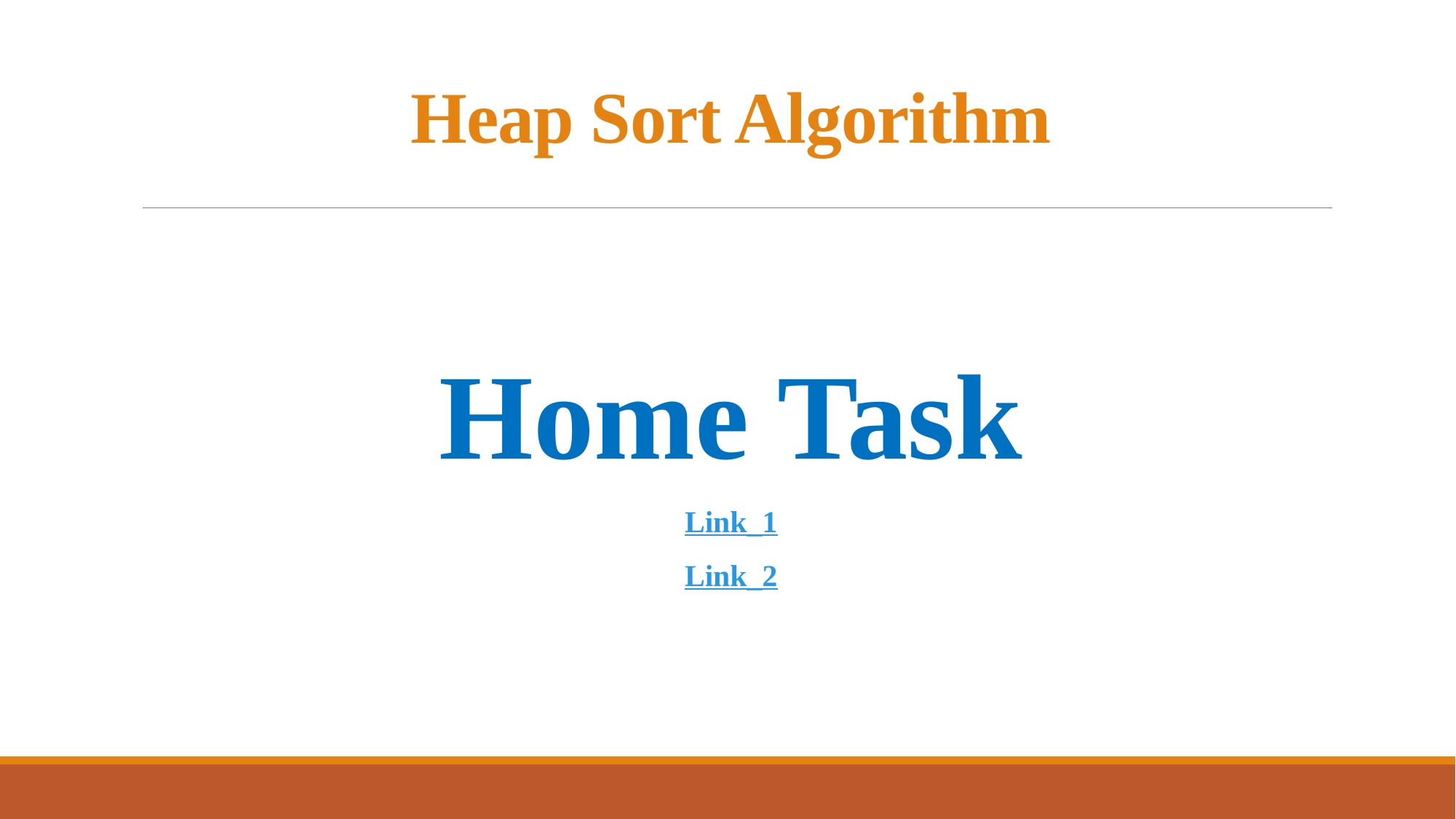

# Heap Sort Algorithm
Home Task
Link_1
Link_2